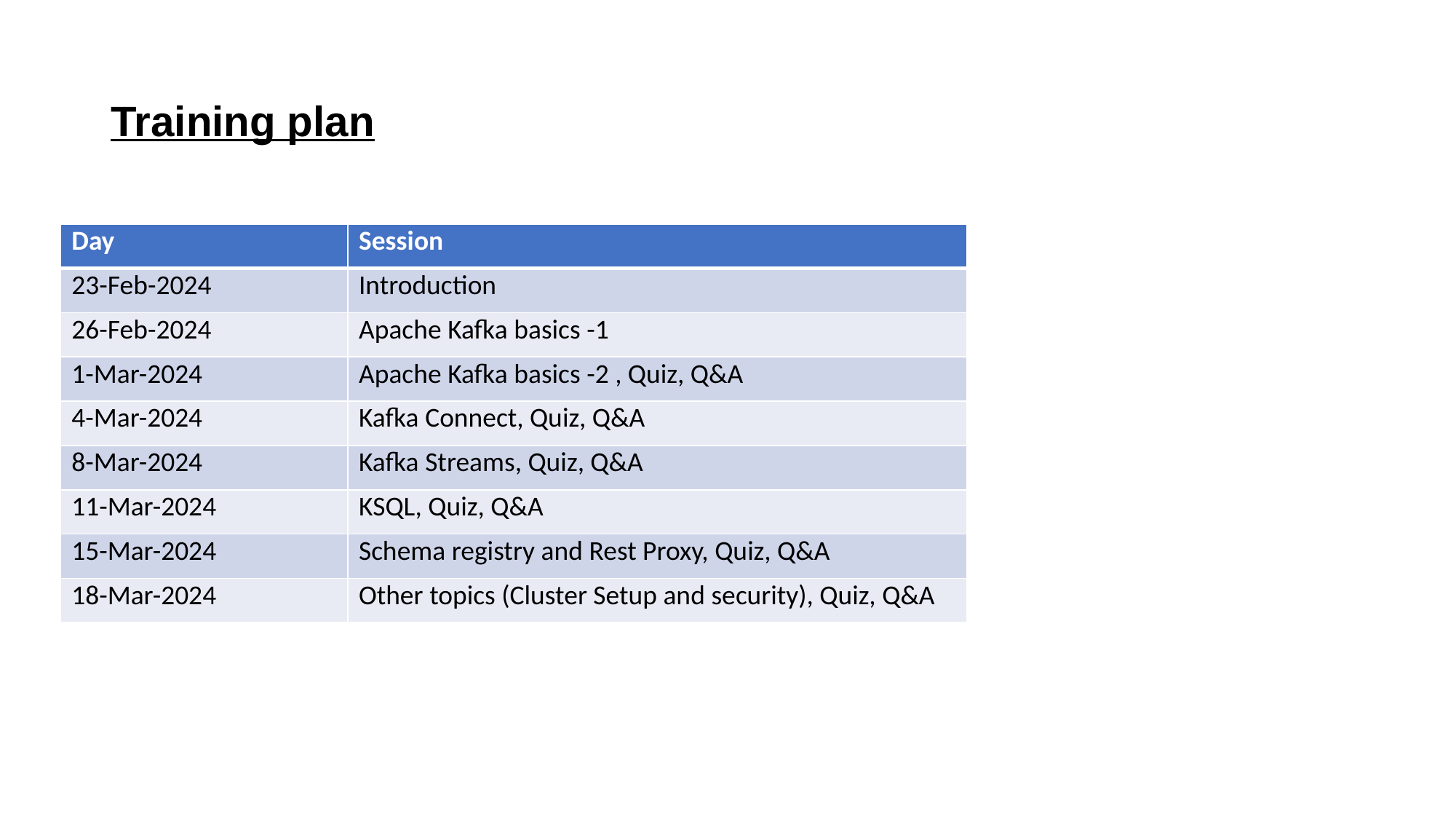

# Training plan
| Day | Session |
| --- | --- |
| 23-Feb-2024 | Introduction |
| 26-Feb-2024 | Apache Kafka basics -1 |
| 1-Mar-2024 | Apache Kafka basics -2 , Quiz, Q&A |
| 4-Mar-2024 | Kafka Connect, Quiz, Q&A |
| 8-Mar-2024 | Kafka Streams, Quiz, Q&A |
| 11-Mar-2024 | KSQL, Quiz, Q&A |
| 15-Mar-2024 | Schema registry and Rest Proxy, Quiz, Q&A |
| 18-Mar-2024 | Other topics (Cluster Setup and security), Quiz, Q&A |